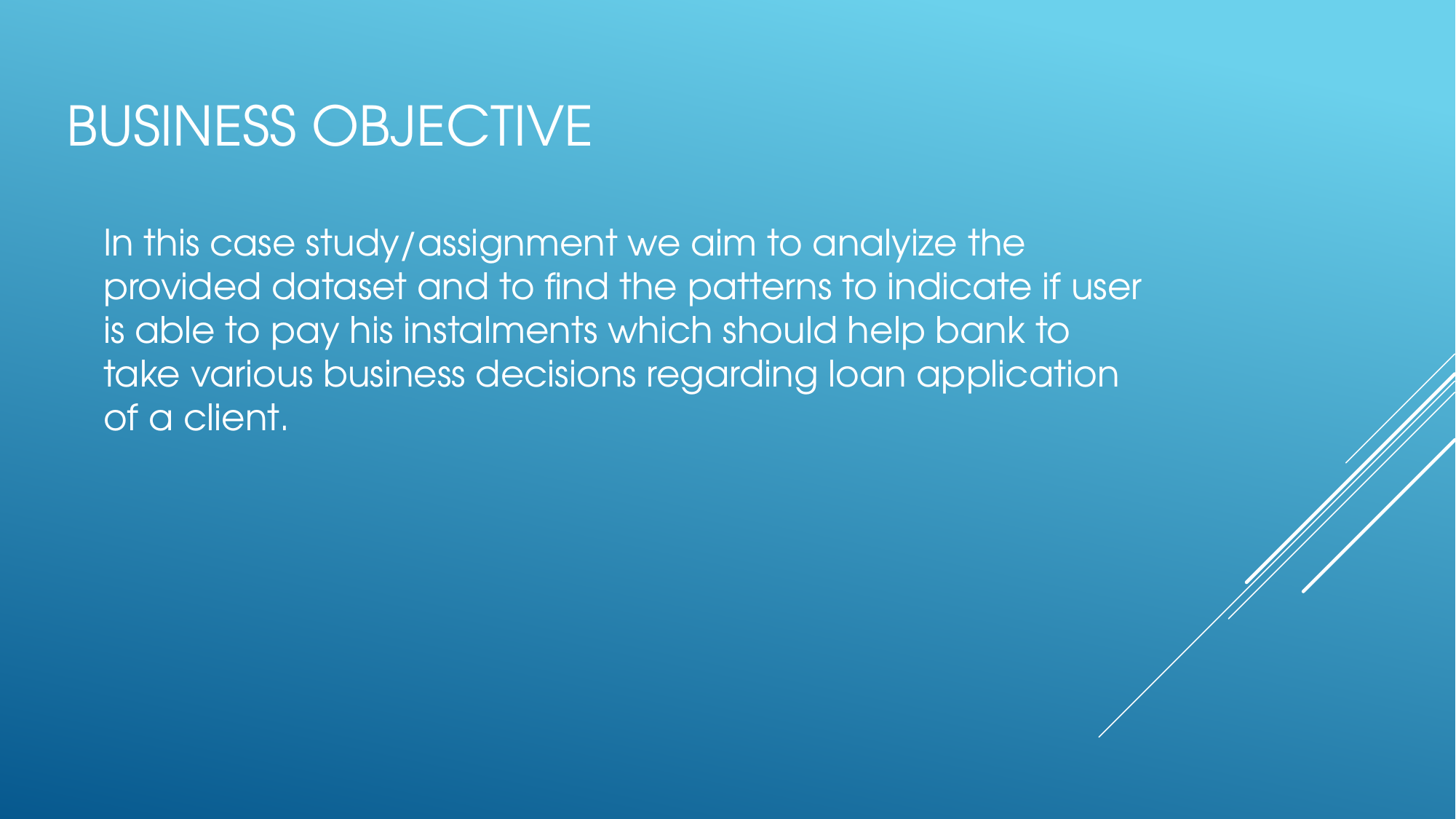

# Business Objective
In this case study/assignment we aim to analyize the provided dataset and to find the patterns to indicate if user is able to pay his instalments which should help bank to take various business decisions regarding loan application of a client.